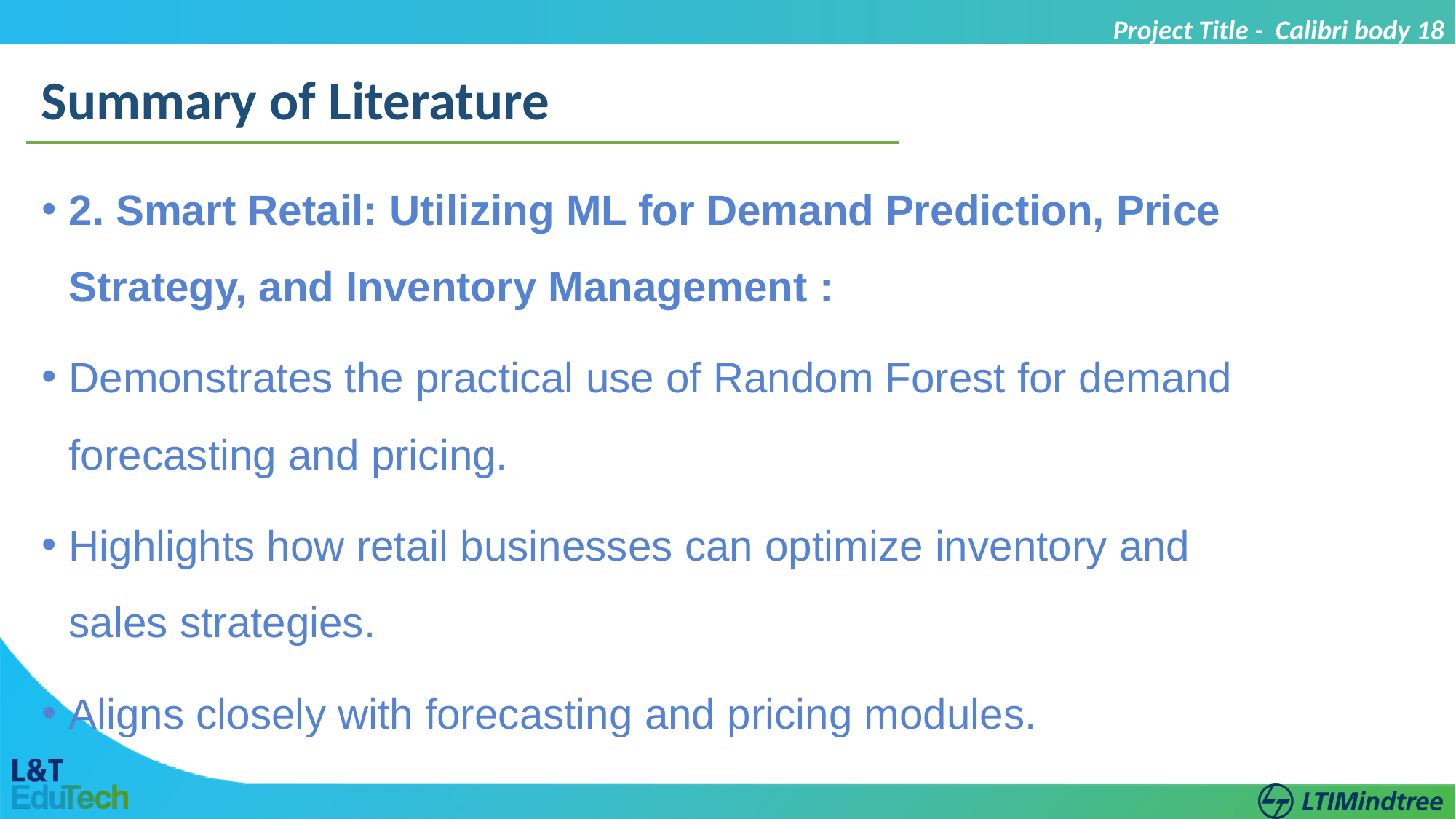

Project Title -  Calibri body 18

Summary of Literature
2. Smart Retail: Utilizing ML for Demand Prediction, Price Strategy, and Inventory Management :
Demonstrates the practical use of Random Forest for demand forecasting and pricing.
Highlights how retail businesses can optimize inventory and sales strategies.
Aligns closely with forecasting and pricing modules.